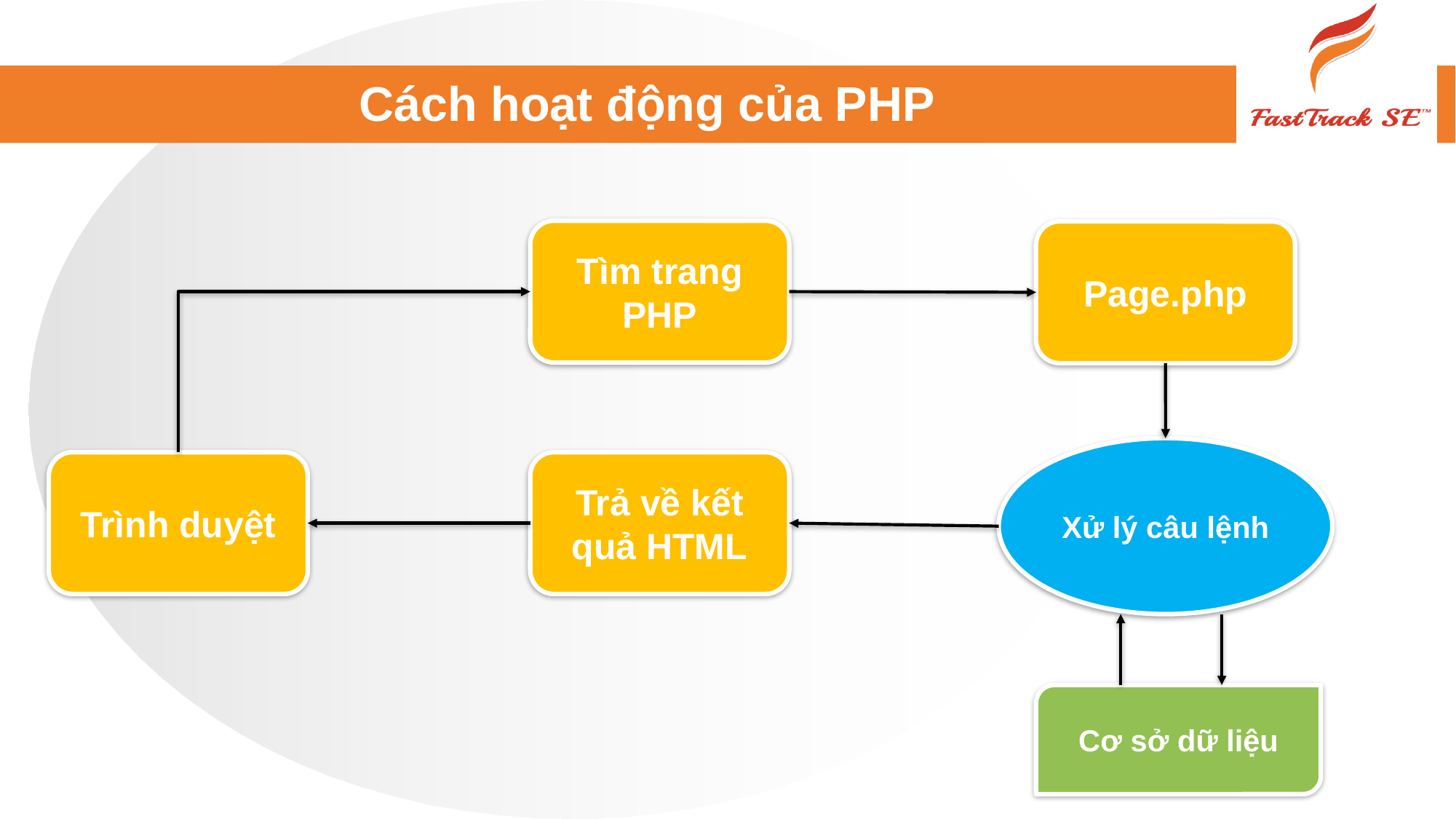

# Cách hoạt động của PHP
Tìm trang PHP
Page.php
Xử lý câu lệnh
Trình duyệt
Trả về kết quả HTML
Cơ sở dữ liệu